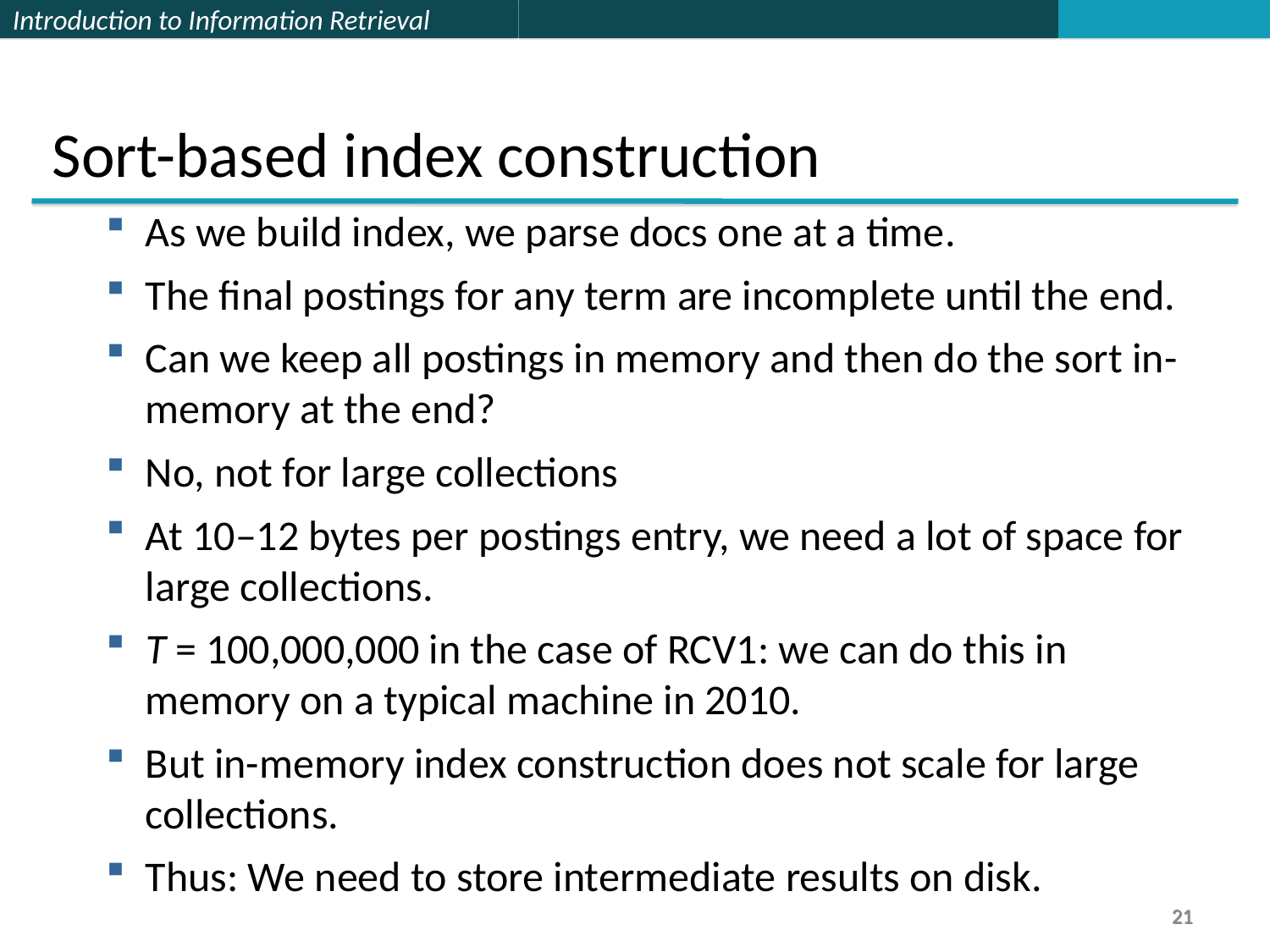

Sort-based index construction
As we build index, we parse docs one at a time.
The final postings for any term are incomplete until the end.
Can we keep all postings in memory and then do the sort in-memory at the end?
No, not for large collections
At 10–12 bytes per postings entry, we need a lot of space for large collections.
T = 100,000,000 in the case of RCV1: we can do this in memory on a typical machine in 2010.
But in-memory index construction does not scale for large collections.
Thus: We need to store intermediate results on disk.
21
21